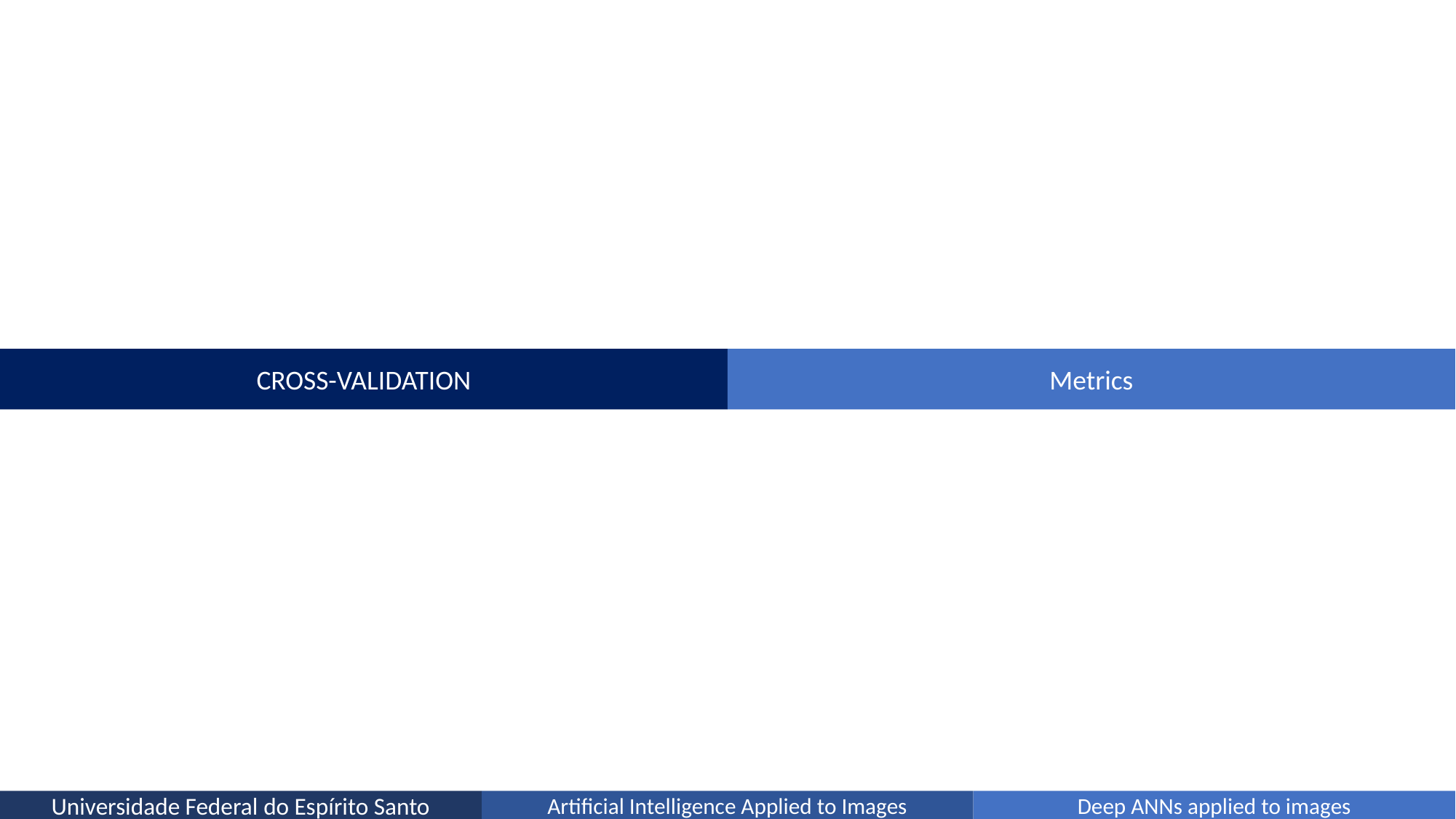

Metrics
CROSS-VALIDATION
Universidade Federal do Espírito Santo
Artificial Intelligence Applied to Images
Deep ANNs applied to images